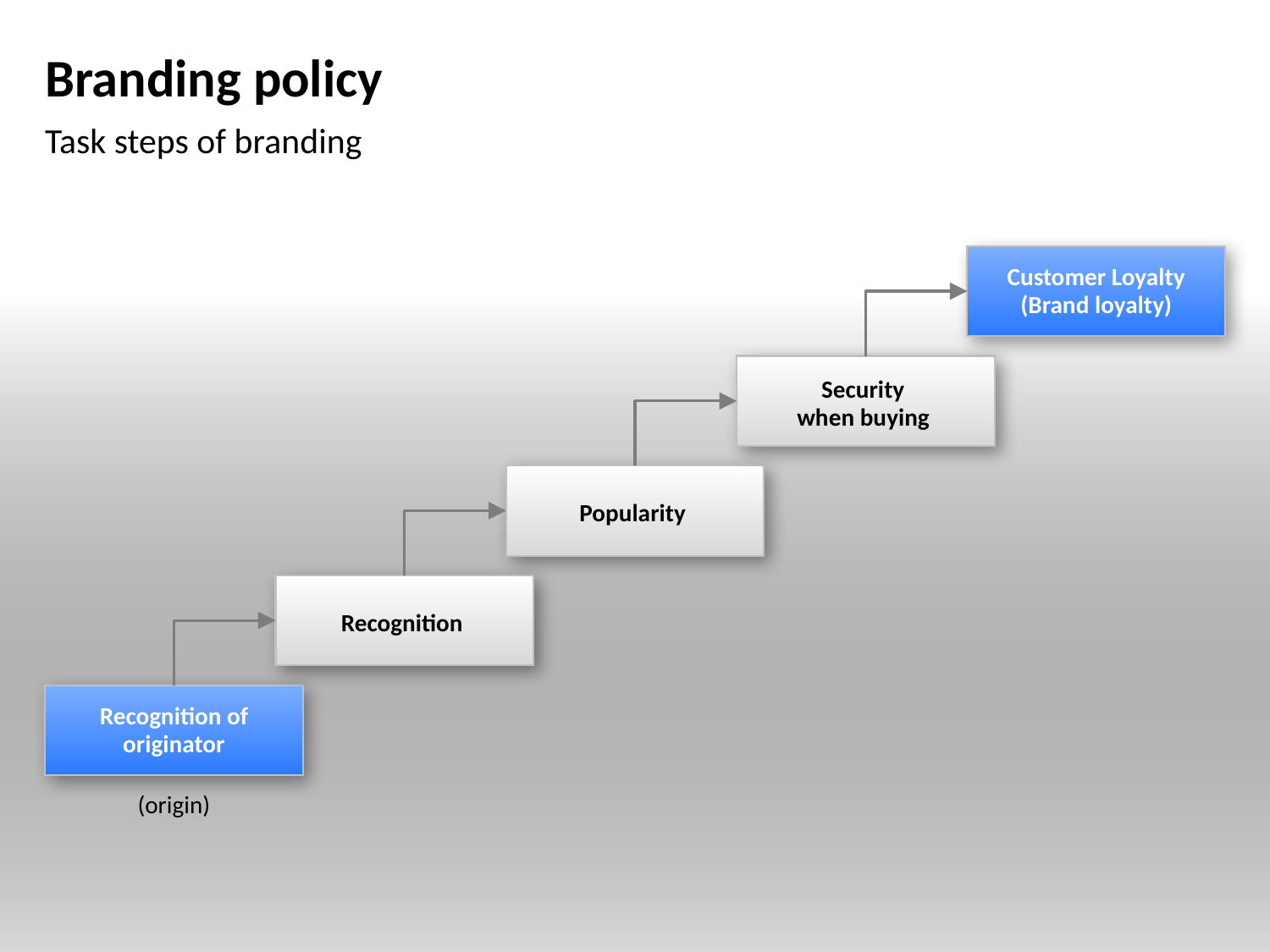

# Branding policy
Task steps of branding
Customer Loyalty
(Brand loyalty)
Security
when buying
Popularity
Recognition
Recognition of originator
(origin)